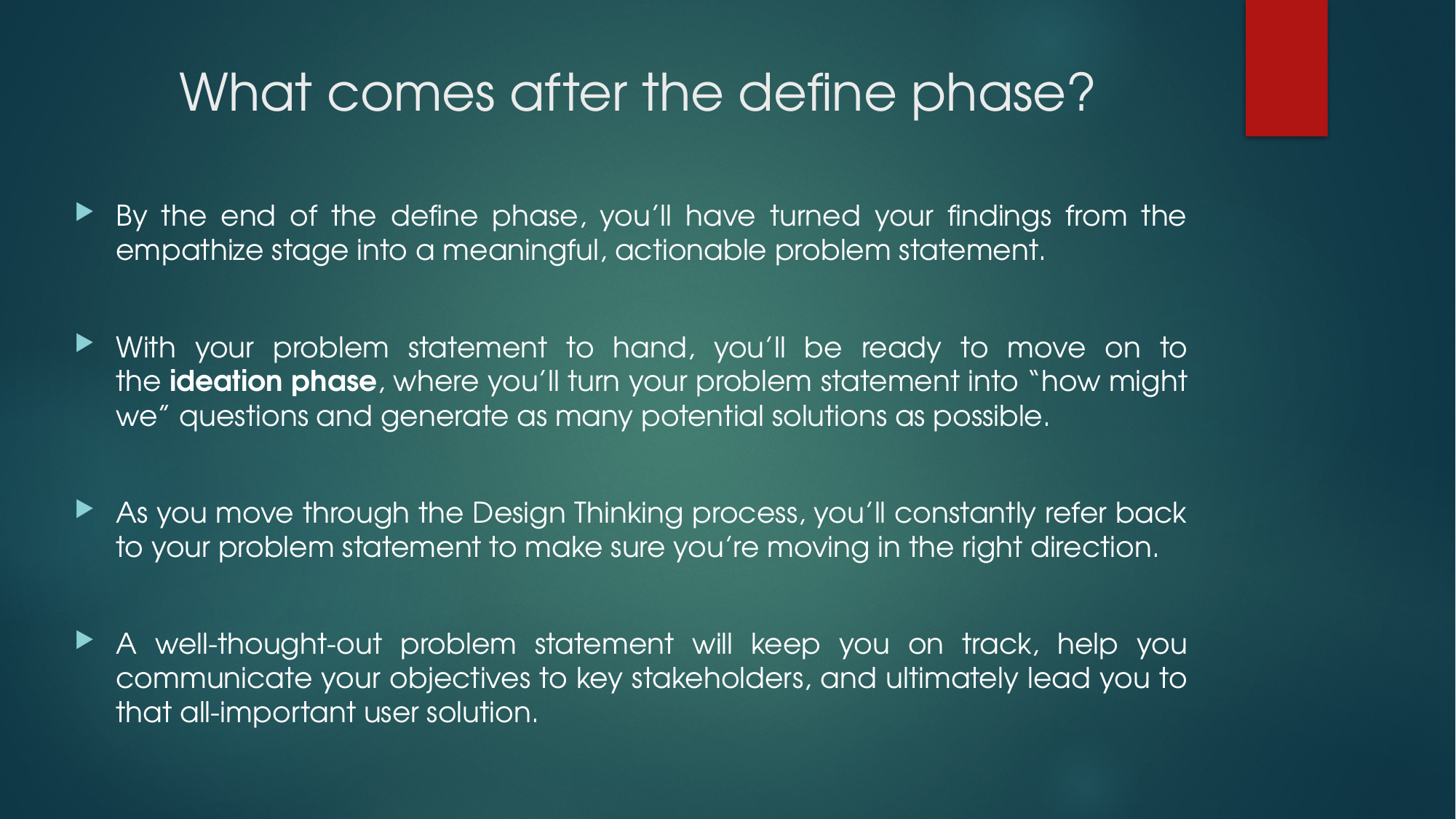

# What comes after the define phase?
By the end of the define phase, you’ll have turned your findings from the empathize stage into a meaningful, actionable problem statement.

With your problem statement to hand, you’ll be ready to move on to the ideation phase, where you’ll turn your problem statement into “how might we” questions and generate as many potential solutions as possible.

As you move through the Design Thinking process, you’ll constantly refer back to your problem statement to make sure you’re moving in the right direction.

A well-thought-out problem statement will keep you on track, help you communicate your objectives to key stakeholders, and ultimately lead you to that all-important user solution.